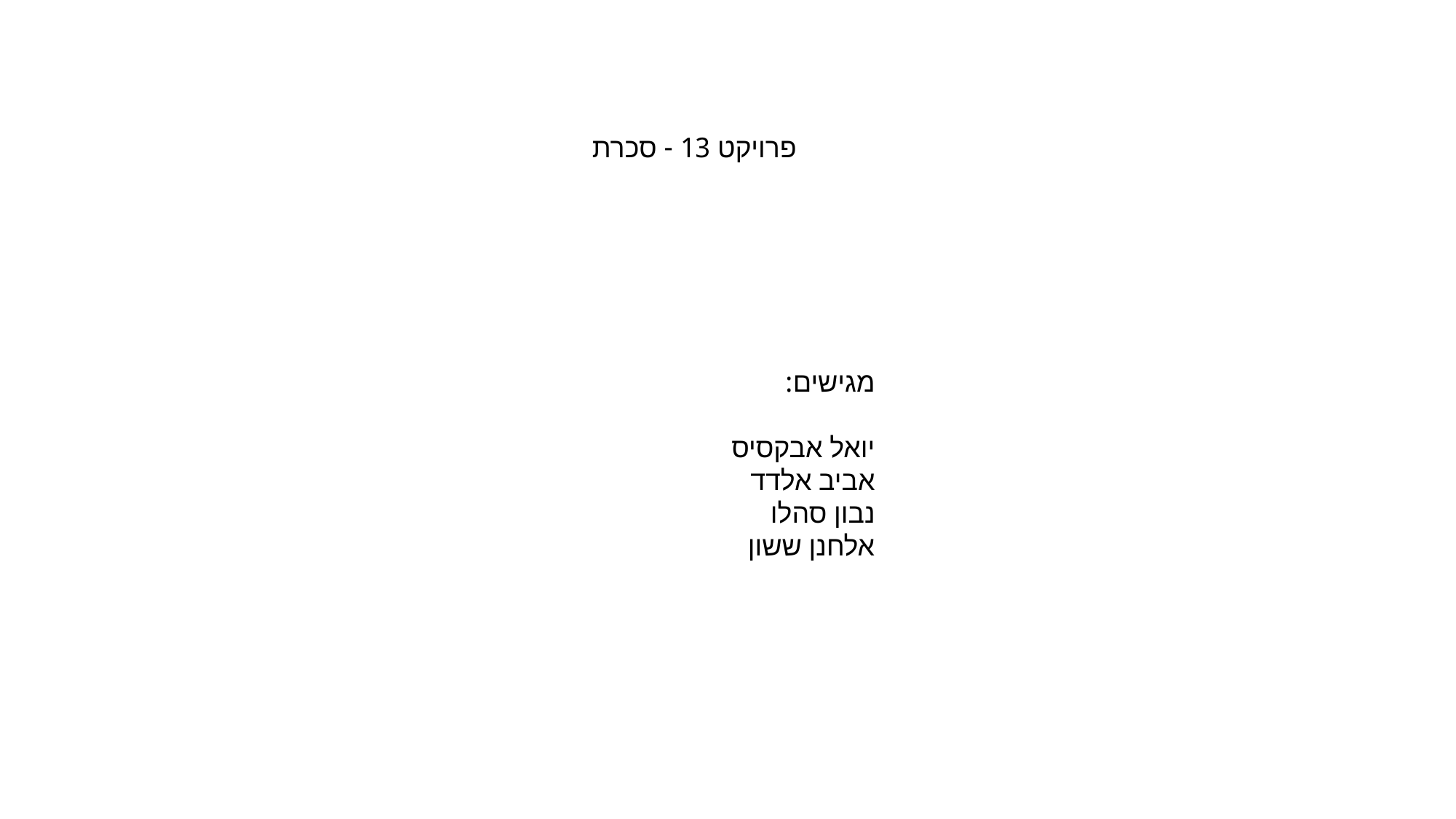

פרויקט 13 - סכרת
מגישים:

יואל אבקסיס
אביב אלדד
נבון סהלו
אלחנן ששון